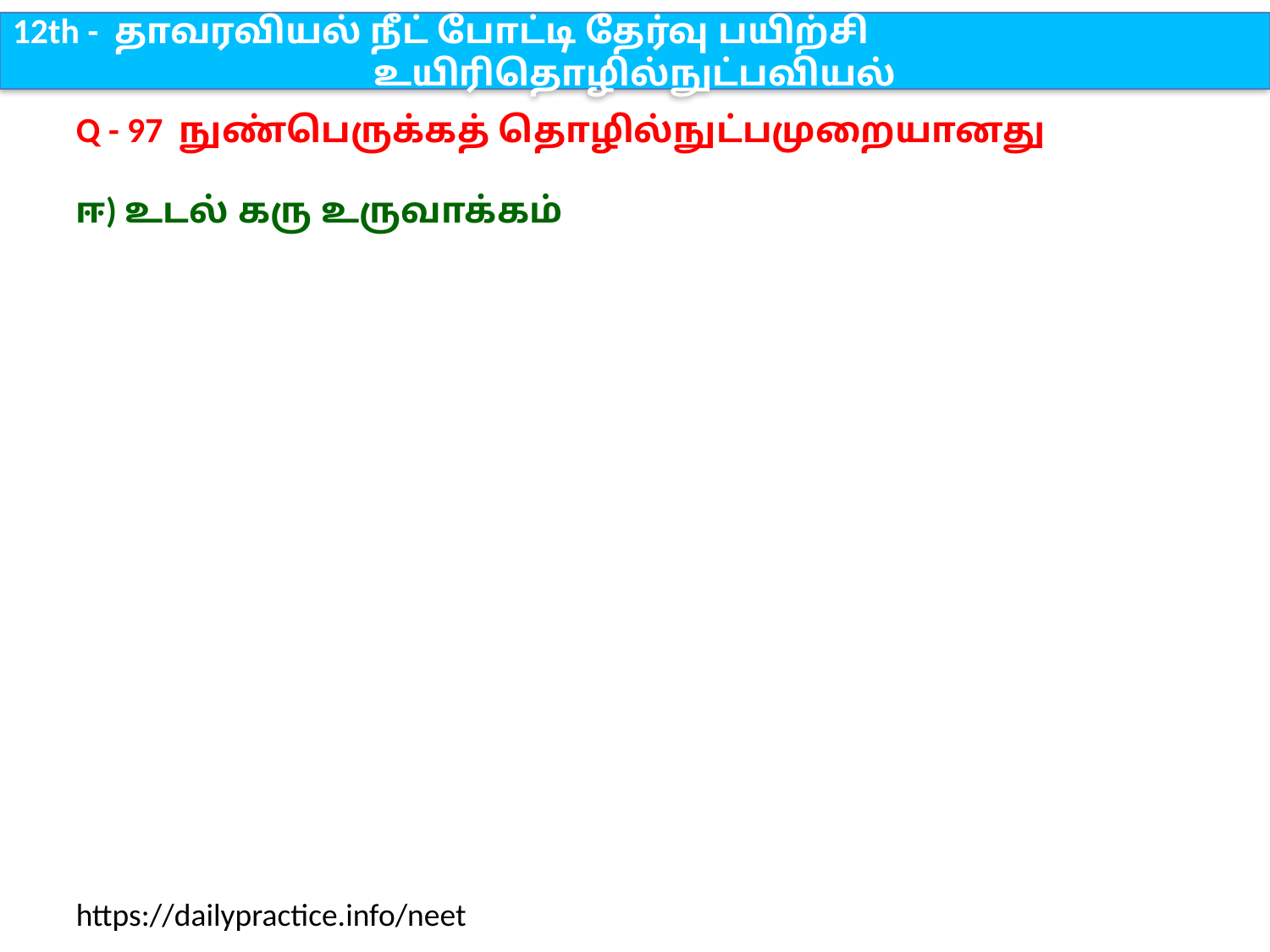

12th -  தாவரவியல் நீட் போட்டி தேர்வு பயிற்சி
உயிரிதொழில்நுட்பவியல்

Q - 97  நுண்பெருக்கத் தொழில்நுட்பமுறையானது

ஈ) உடல் கரு உருவாக்கம்
https://dailypractice.info/neet